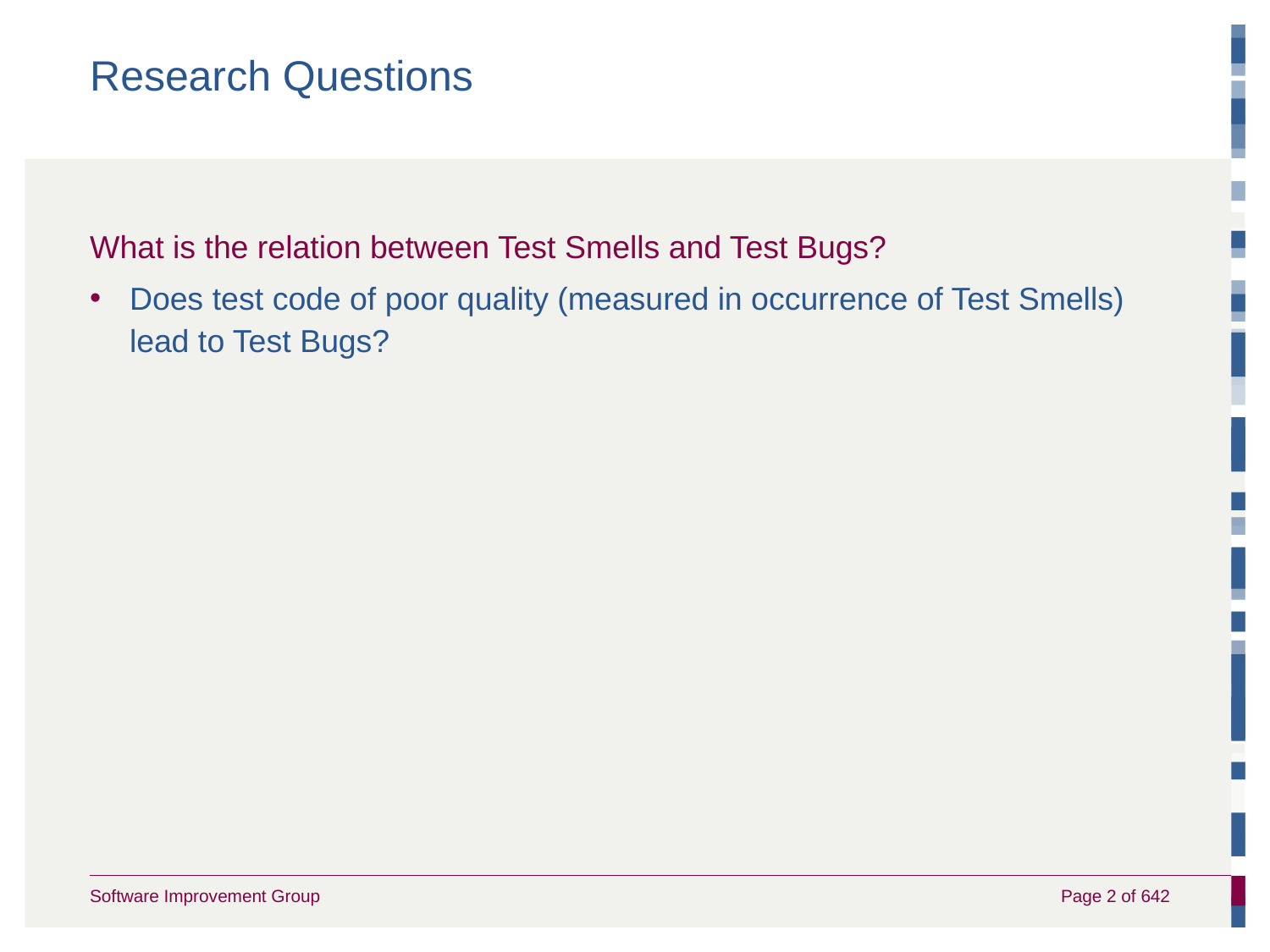

# Research Questions
What is the relation between Test Smells and Test Bugs?
Does test code of poor quality (measured in occurrence of Test Smells) lead to Test Bugs?
Page 2 of 642